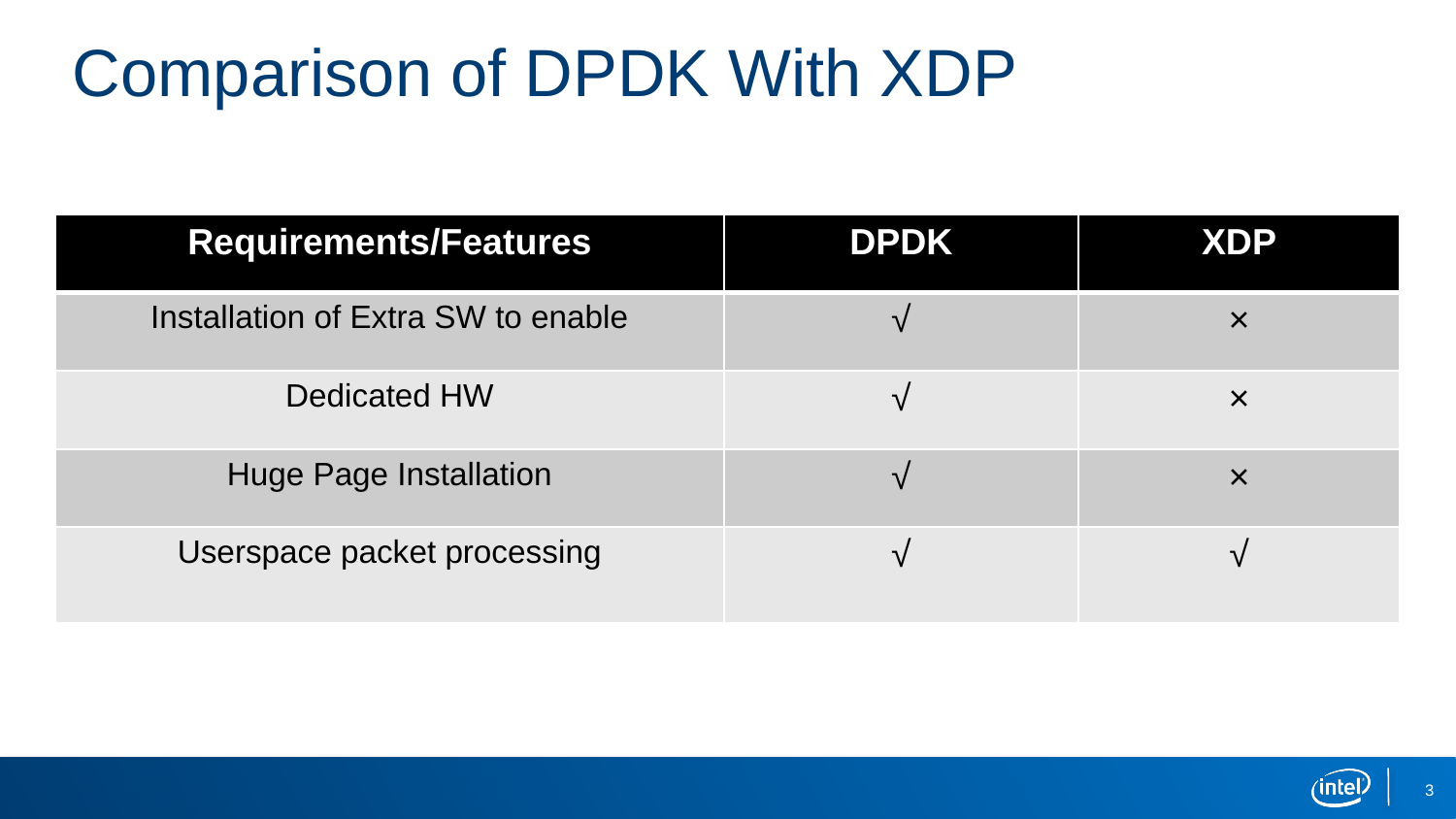

# Comparison of DPDK With XDP
| Requirements/Features | DPDK | XDP |
| --- | --- | --- |
| Installation of Extra SW to enable | √ | × |
| Dedicated HW | √ | × |
| Huge Page Installation | √ | × |
| Userspace packet processing | √ | √ |
3